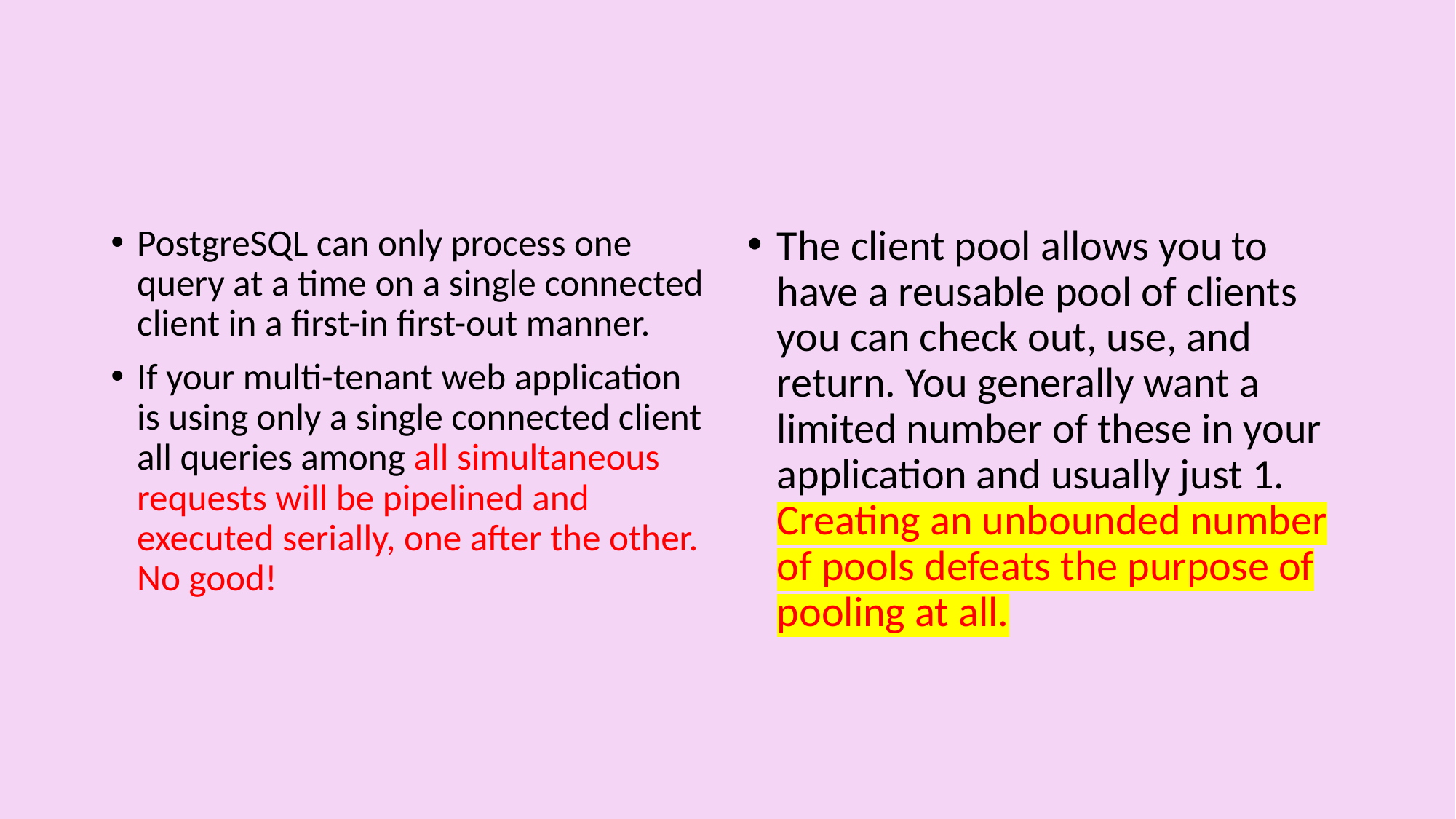

#
PostgreSQL can only process one query at a time on a single connected client in a first-in first-out manner.
If your multi-tenant web application is using only a single connected client all queries among all simultaneous requests will be pipelined and executed serially, one after the other. No good!

The client pool allows you to have a reusable pool of clients you can check out, use, and return. You generally want a limited number of these in your application and usually just 1. Creating an unbounded number of pools defeats the purpose of pooling at all.